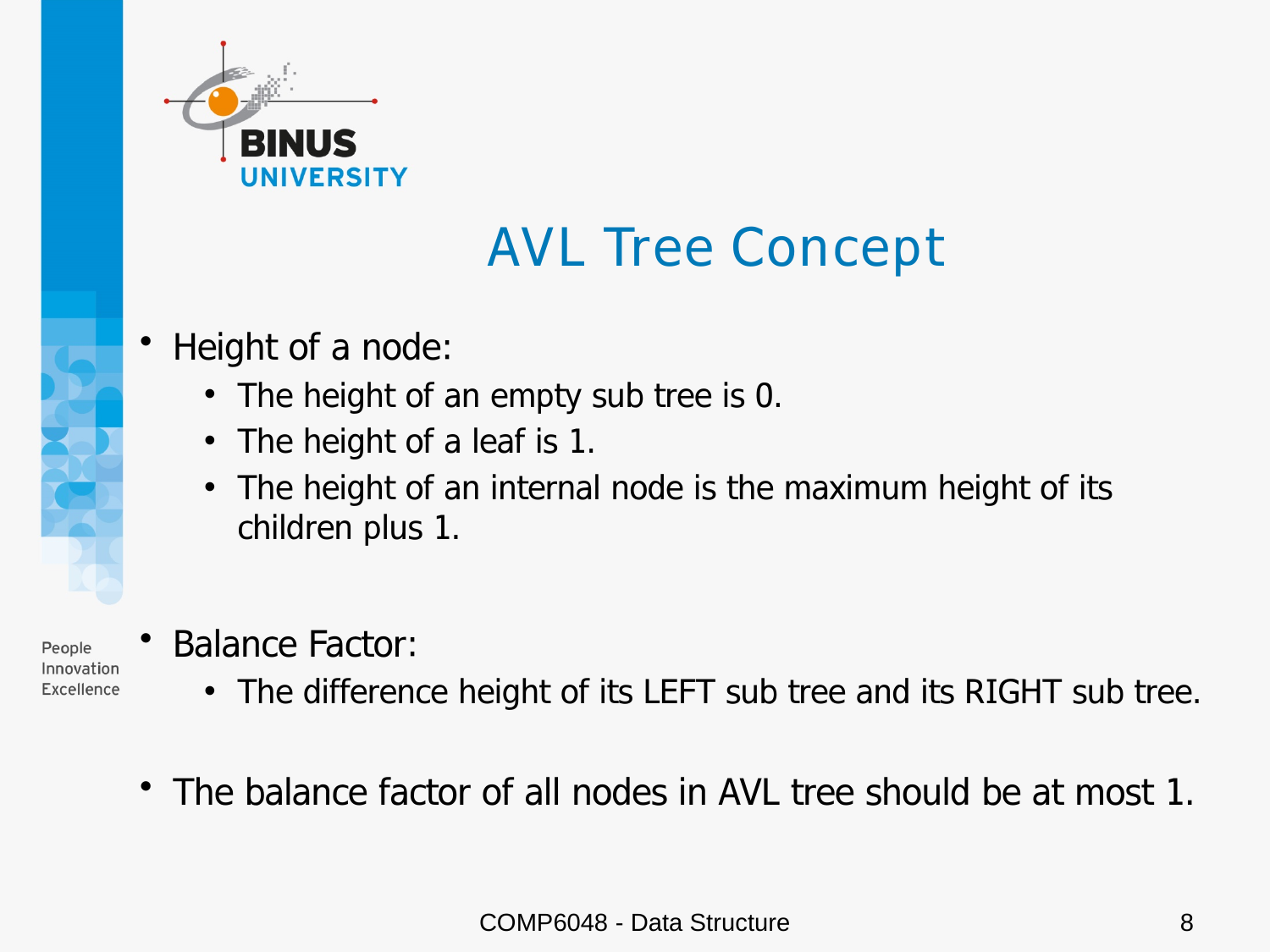

# AVL Tree Concept
Height of a node:
The height of an empty sub tree is 0.
The height of a leaf is 1.
The height of an internal node is the maximum height of its children plus 1.

Balance Factor:
The difference height of its LEFT sub tree and its RIGHT sub tree.

The balance factor of all nodes in AVL tree should be at most 1.
COMP6048 - Data Structure
8